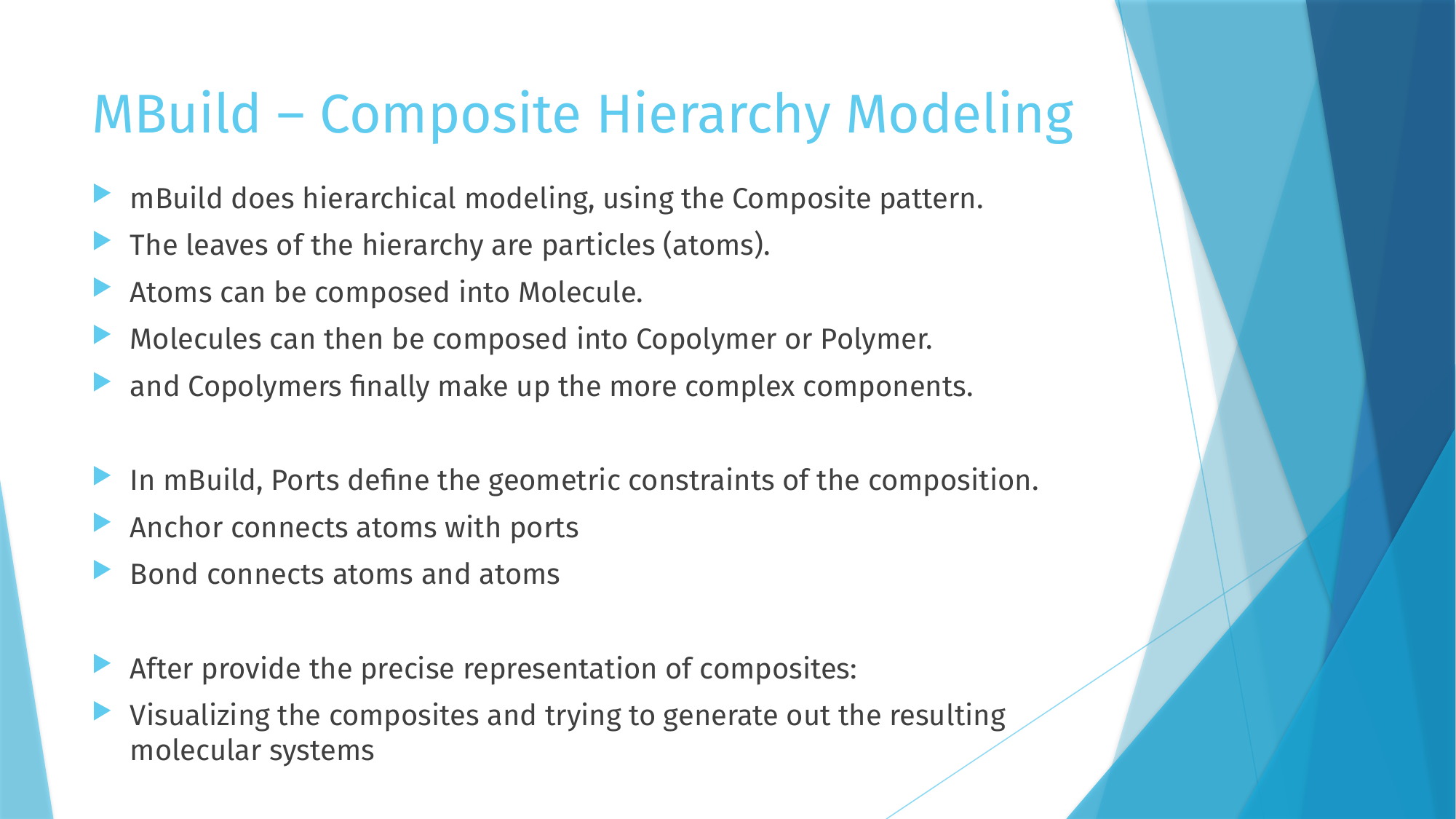

# MBuild – Composite Hierarchy Modeling
mBuild does hierarchical modeling, using the Composite pattern.
The leaves of the hierarchy are particles (atoms).
Atoms can be composed into Molecule.
Molecules can then be composed into Copolymer or Polymer.
and Copolymers finally make up the more complex components.

In mBuild, Ports define the geometric constraints of the composition.
Anchor connects atoms with ports
Bond connects atoms and atoms

After provide the precise representation of composites:
Visualizing the composites and trying to generate out the resulting molecular systems